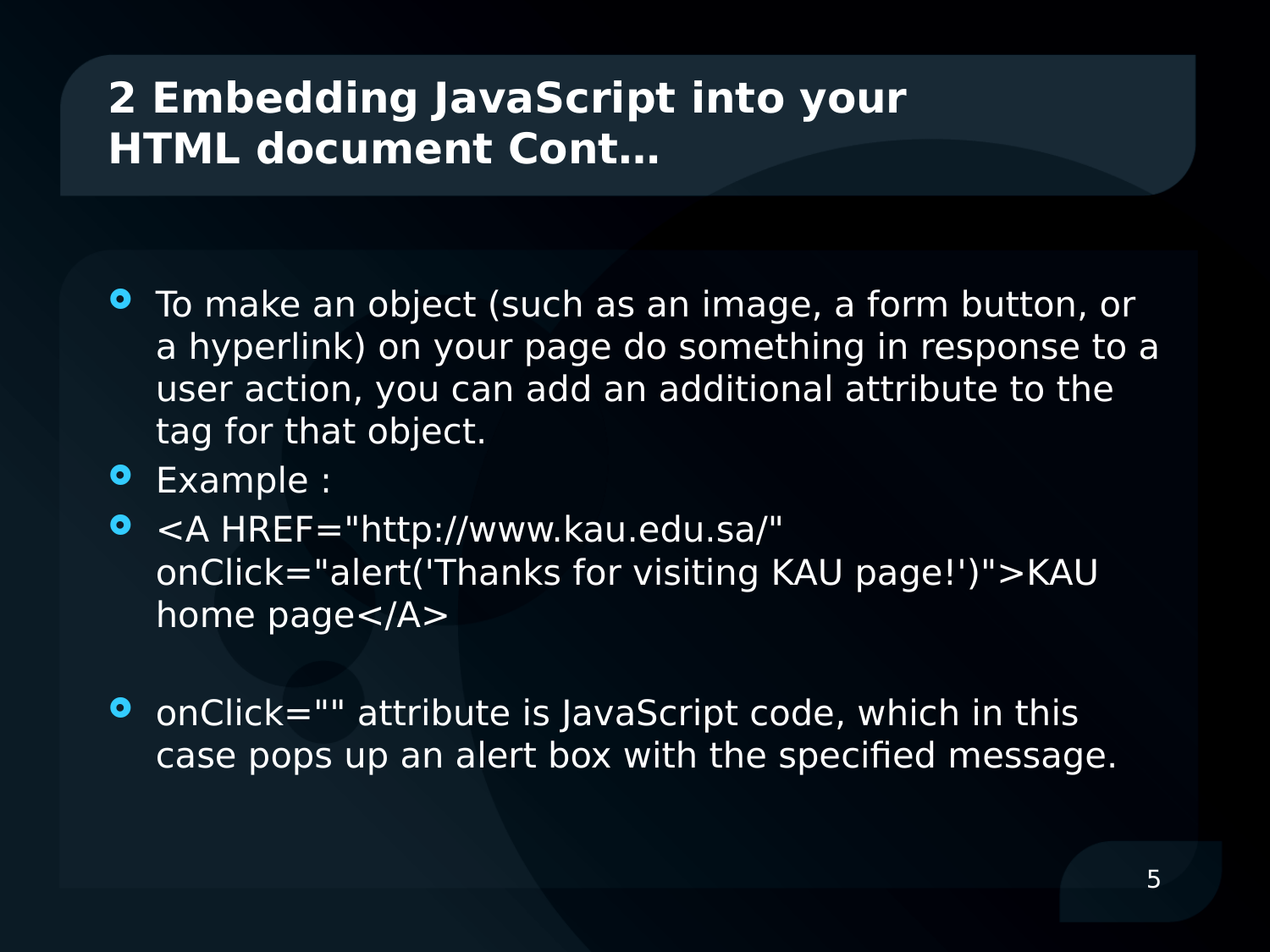

# 2 Embedding JavaScript into your HTML document Cont…
To make an object (such as an image, a form button, or a hyperlink) on your page do something in response to a user action, you can add an additional attribute to the tag for that object.
Example :
<A HREF="http://www.kau.edu.sa/" onClick="alert('Thanks for visiting KAU page!')">KAU home page</A>

onClick="" attribute is JavaScript code, which in this case pops up an alert box with the specified message.

5